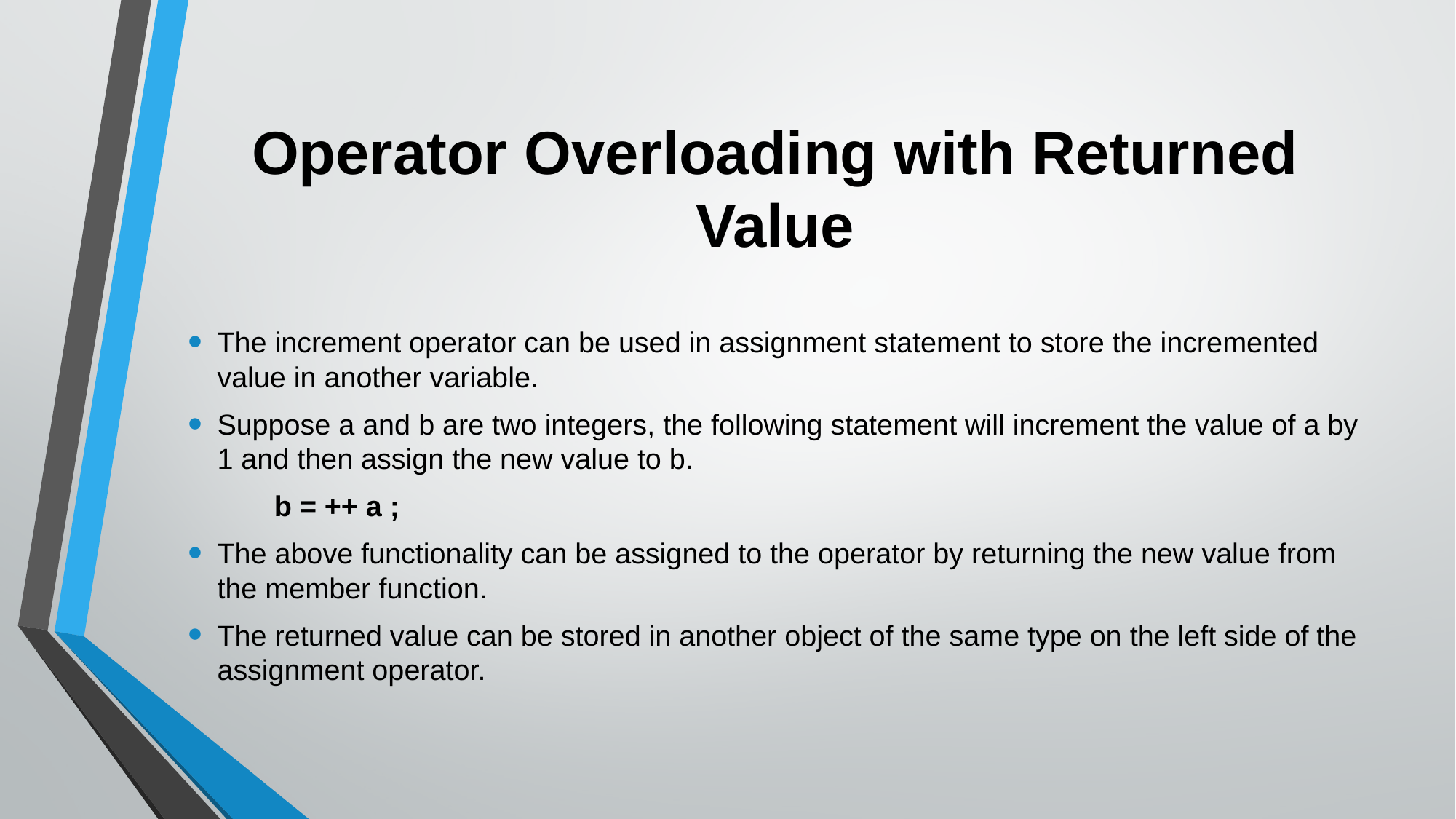

# Operator Overloading with Returned Value
The increment operator can be used in assignment statement to store the incremented value in another variable.
Suppose a and b are two integers, the following statement will increment the value of a by 1 and then assign the new value to b.
   	b = ++ a ;
The above functionality can be assigned to the operator by returning the new value from the member function.
The returned value can be stored in another object of the same type on the left side of the assignment operator.